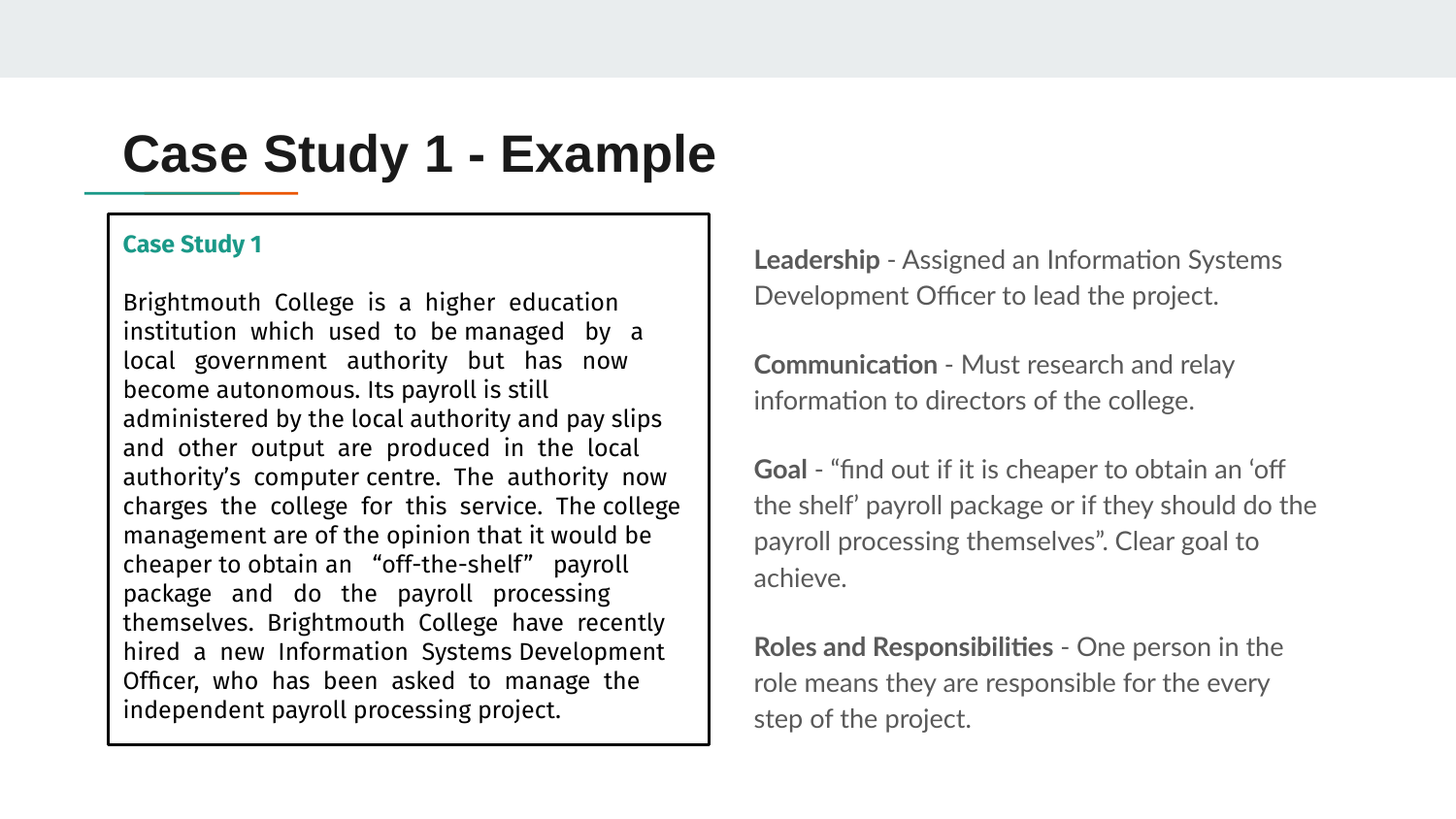

# Case Study 1 - Example
Case Study 1

Brightmouth  College  is  a  higher  education  institution  which  used  to  be managed   by   a   local   government   authority   but   has   now   become autonomous. Its payroll is still administered by the local authority and pay slips  and  other  output  are  produced  in  the  local  authority’s  computer centre.  The  authority  now  charges  the  college  for  this  service.  The college management are of the opinion that it would be cheaper to obtain an   “off-the-shelf”   payroll   package   and   do   the   payroll   processing themselves.  Brightmouth  College  have  recently  hired  a  new  Information  Systems Development  Officer,  who  has  been  asked  to  manage  the  independent payroll processing project.
Leadership - Assigned an Information Systems Development Officer to lead the project.
Communication - Must research and relay information to directors of the college.
Goal - “find out if it is cheaper to obtain an ‘off the shelf’ payroll package or if they should do the payroll processing themselves”. Clear goal to achieve.
Roles and Responsibilities - One person in the role means they are responsible for the every step of the project.